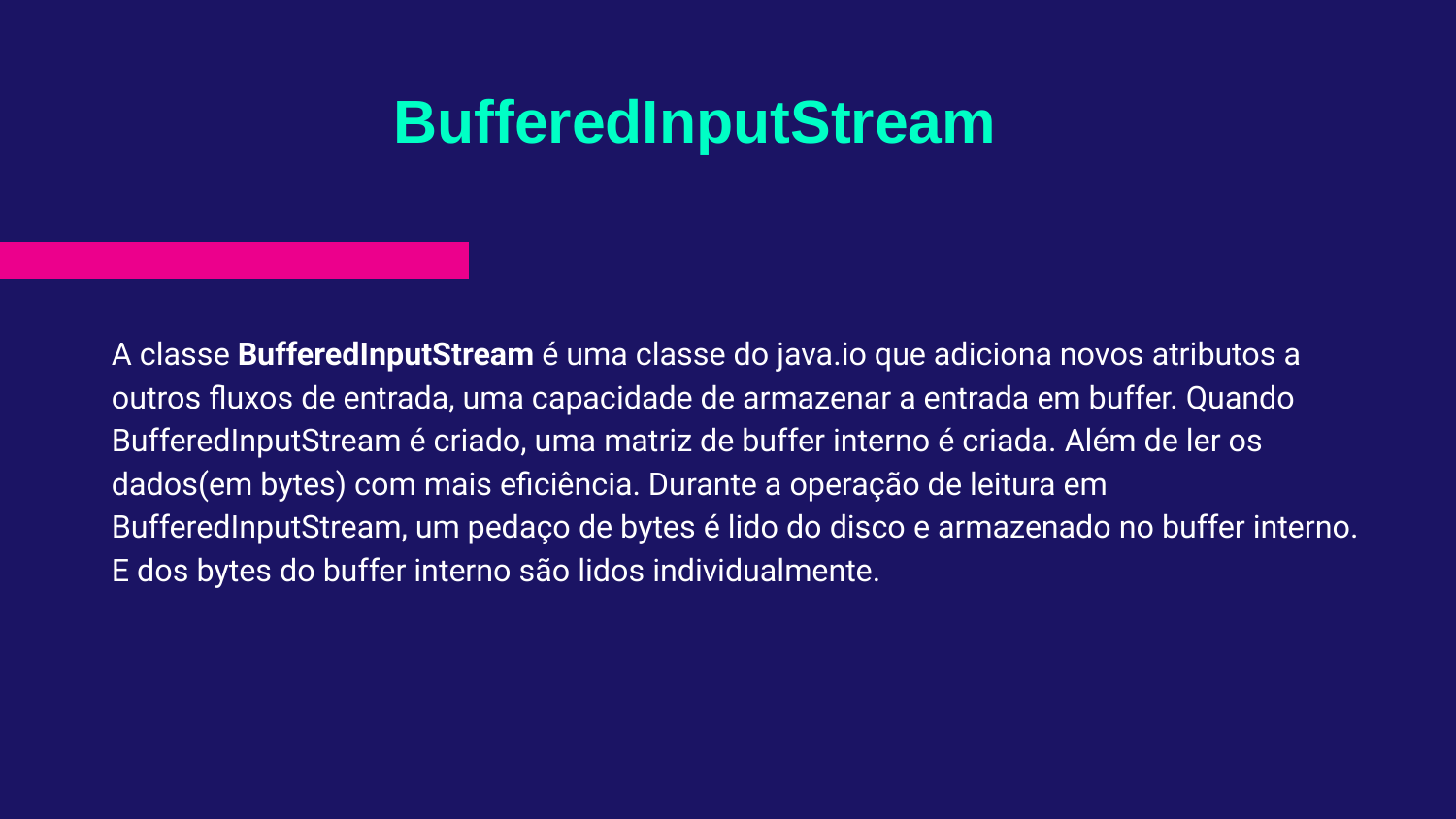

# BufferedInputStream
A classe BufferedInputStream é uma classe do java.io que adiciona novos atributos a outros fluxos de entrada, uma capacidade de armazenar a entrada em buffer. Quando BufferedInputStream é criado, uma matriz de buffer interno é criada. Além de ler os dados(em bytes) com mais eficiência. Durante a operação de leitura em BufferedInputStream, um pedaço de bytes é lido do disco e armazenado no buffer interno. E dos bytes do buffer interno são lidos individualmente.